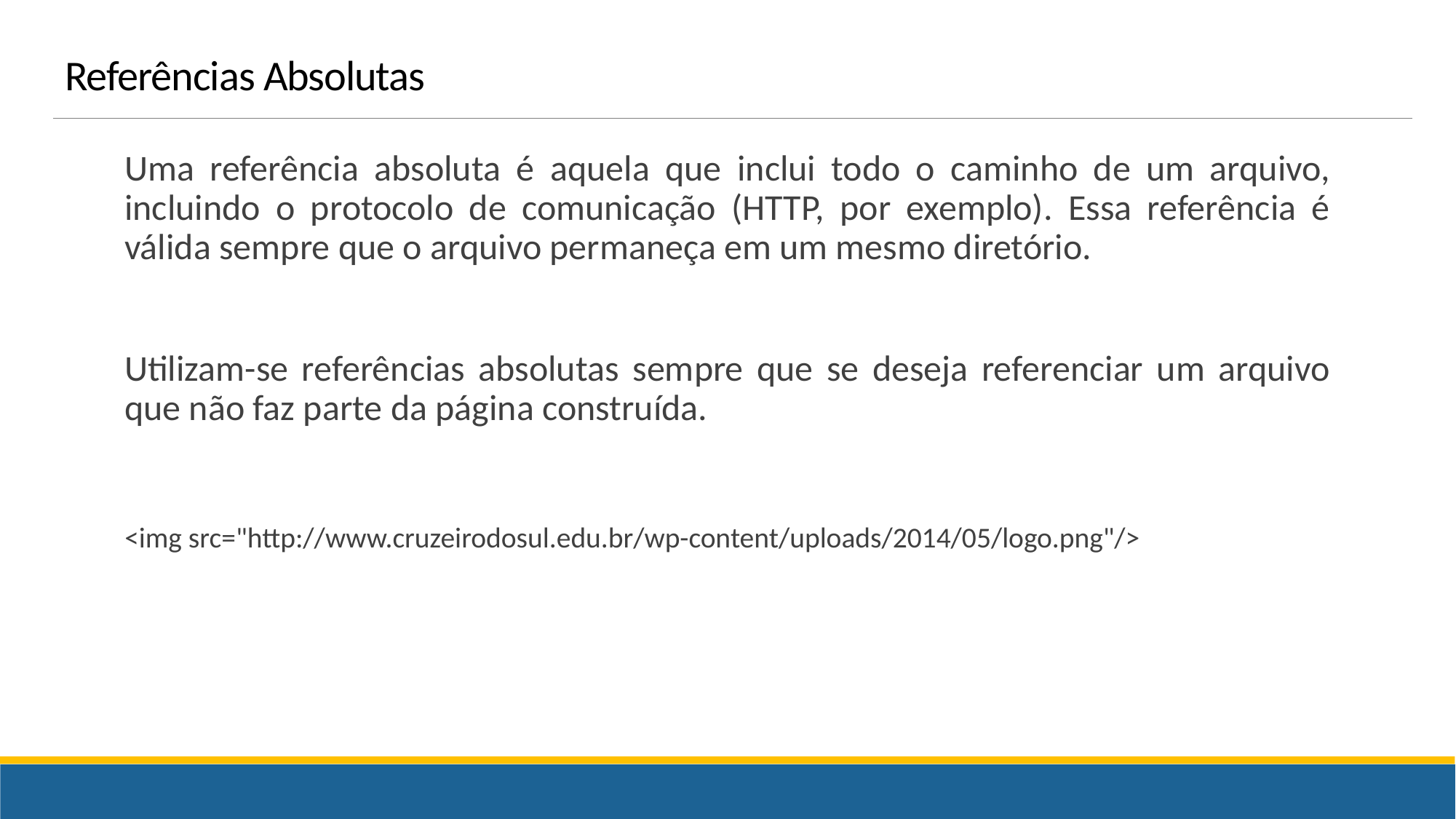

# Referências Absolutas
Uma referência absoluta é aquela que inclui todo o caminho de um arquivo, incluindo o protocolo de comunicação (HTTP, por exemplo). Essa referência é válida sempre que o arquivo permaneça em um mesmo diretório.

Utilizam-se referências absolutas sempre que se deseja referenciar um arquivo que não faz parte da página construída.

<img src="http://www.cruzeirodosul.edu.br/wp-content/uploads/2014/05/logo.png"/>